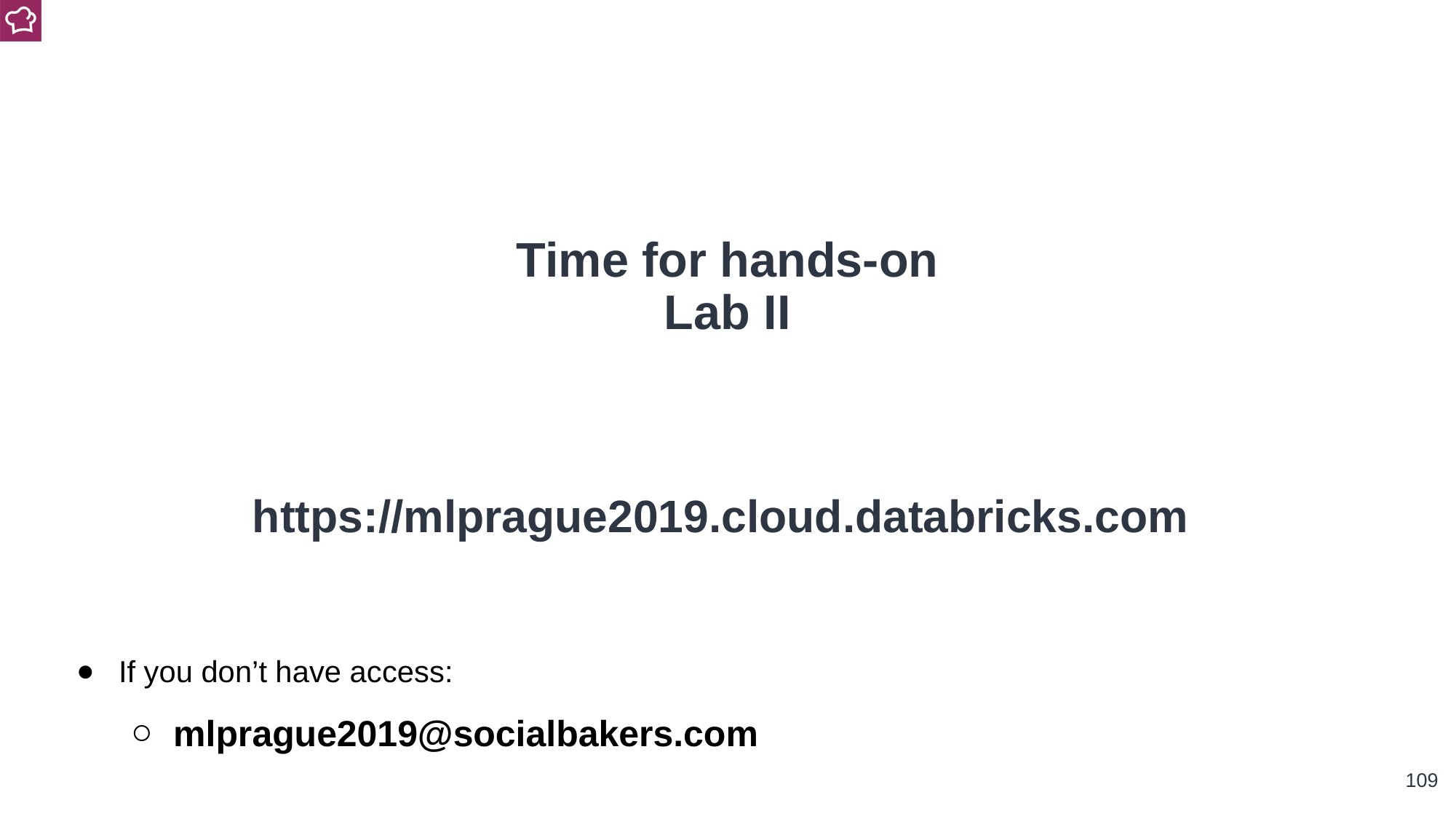

Time for hands-on
Lab II
https://mlprague2019.cloud.databricks.com
If you don’t have access:
mlprague2019@socialbakers.com
109